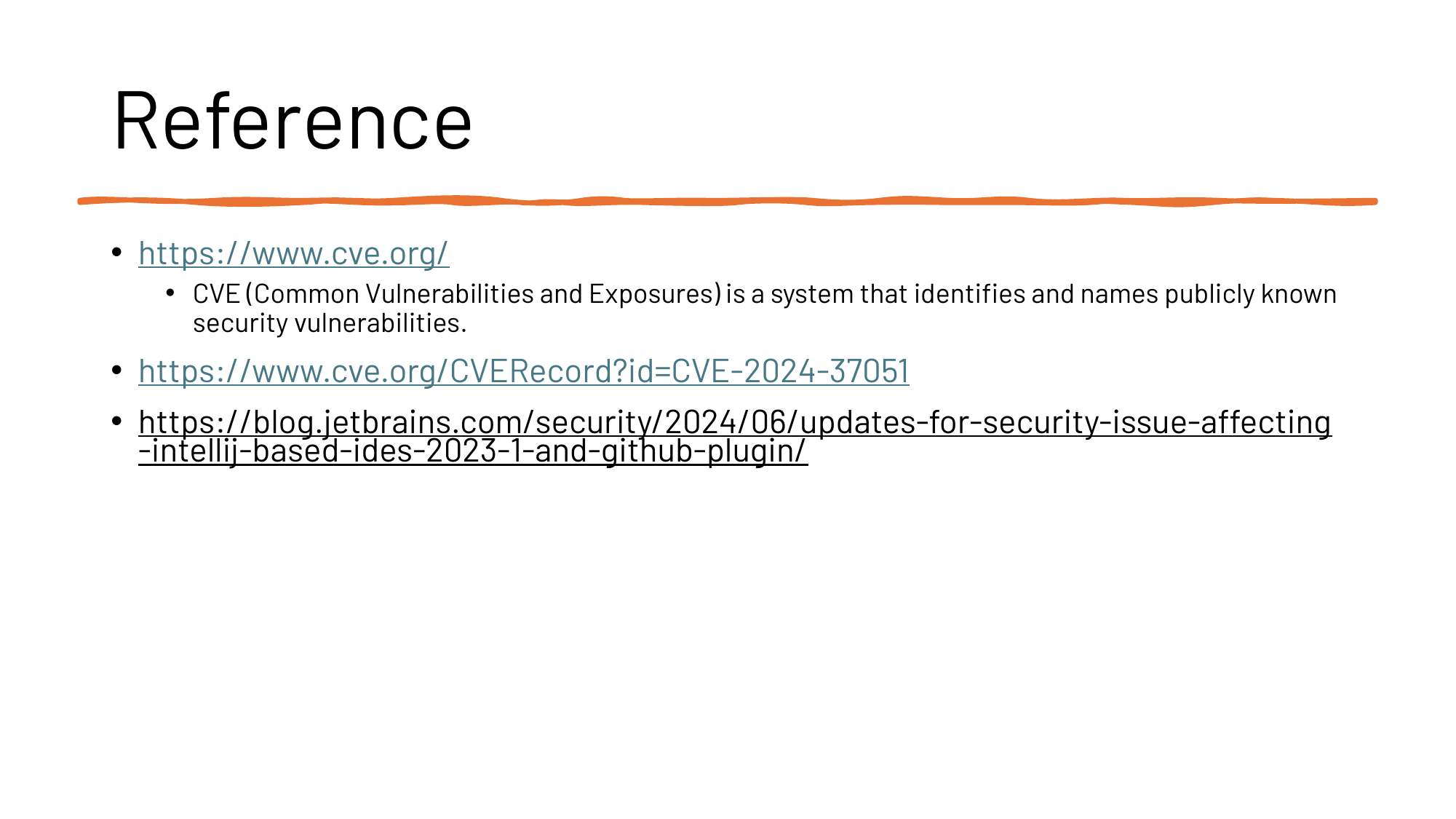

# Reference

https://www.cve.org/
CVE (Common Vulnerabilities and Exposures) is a system that identifies and names publicly known security vulnerabilities.
https://www.cve.org/CVERecord?id=CVE-2024-37051
https://blog.jetbrains.com/security/2024/06/updates-for-security-issue-affecting-intellij-based-ides-2023-1-and-github-plugin/